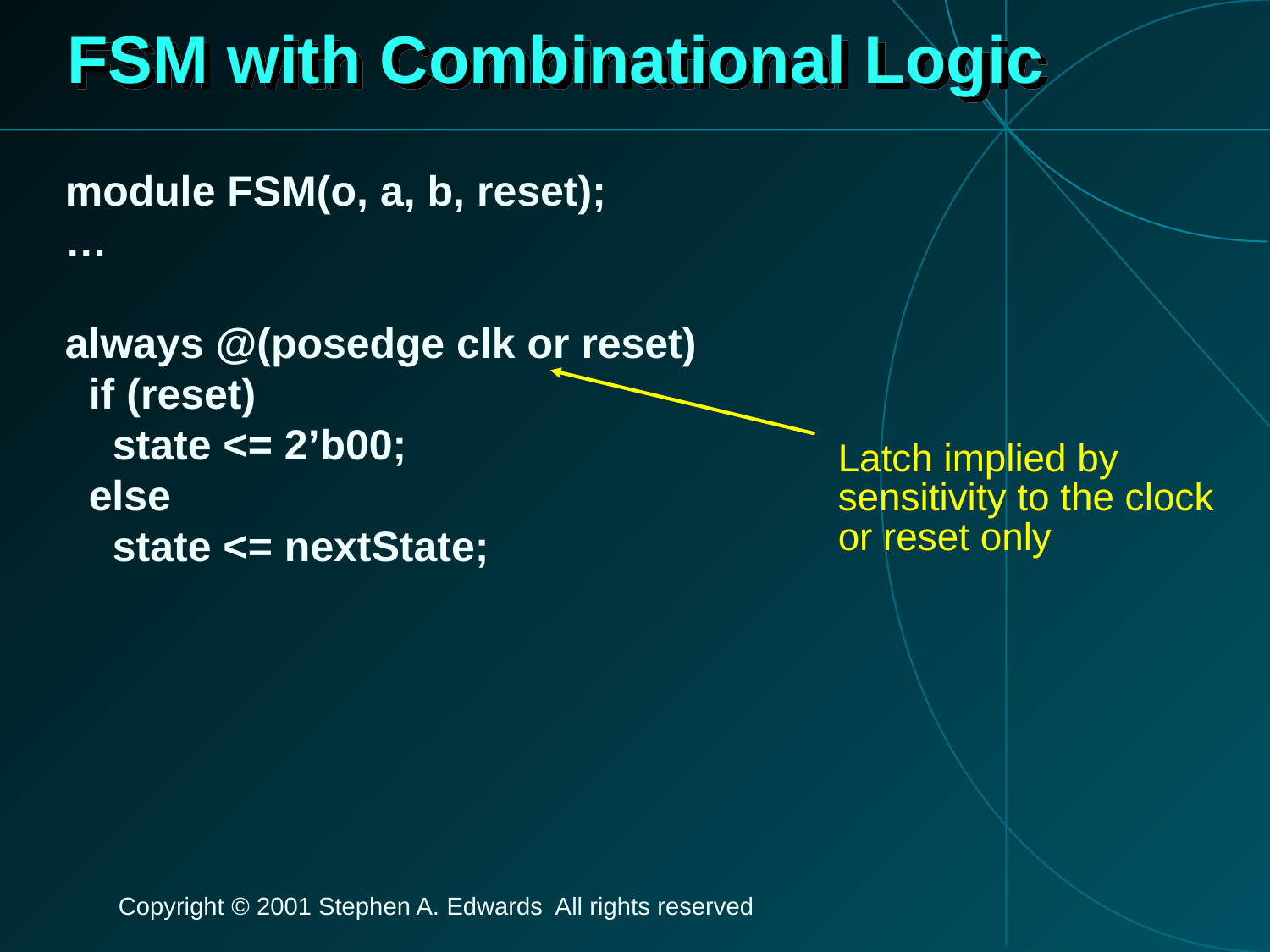

# FSM with Combinational Logic
module FSM(o, a, b, reset);
…

always @(posedge clk or reset)
  if (reset)
    state <= 2’b00;
  else
    state <= nextState;

Latch implied by sensitivity to the clock or reset only